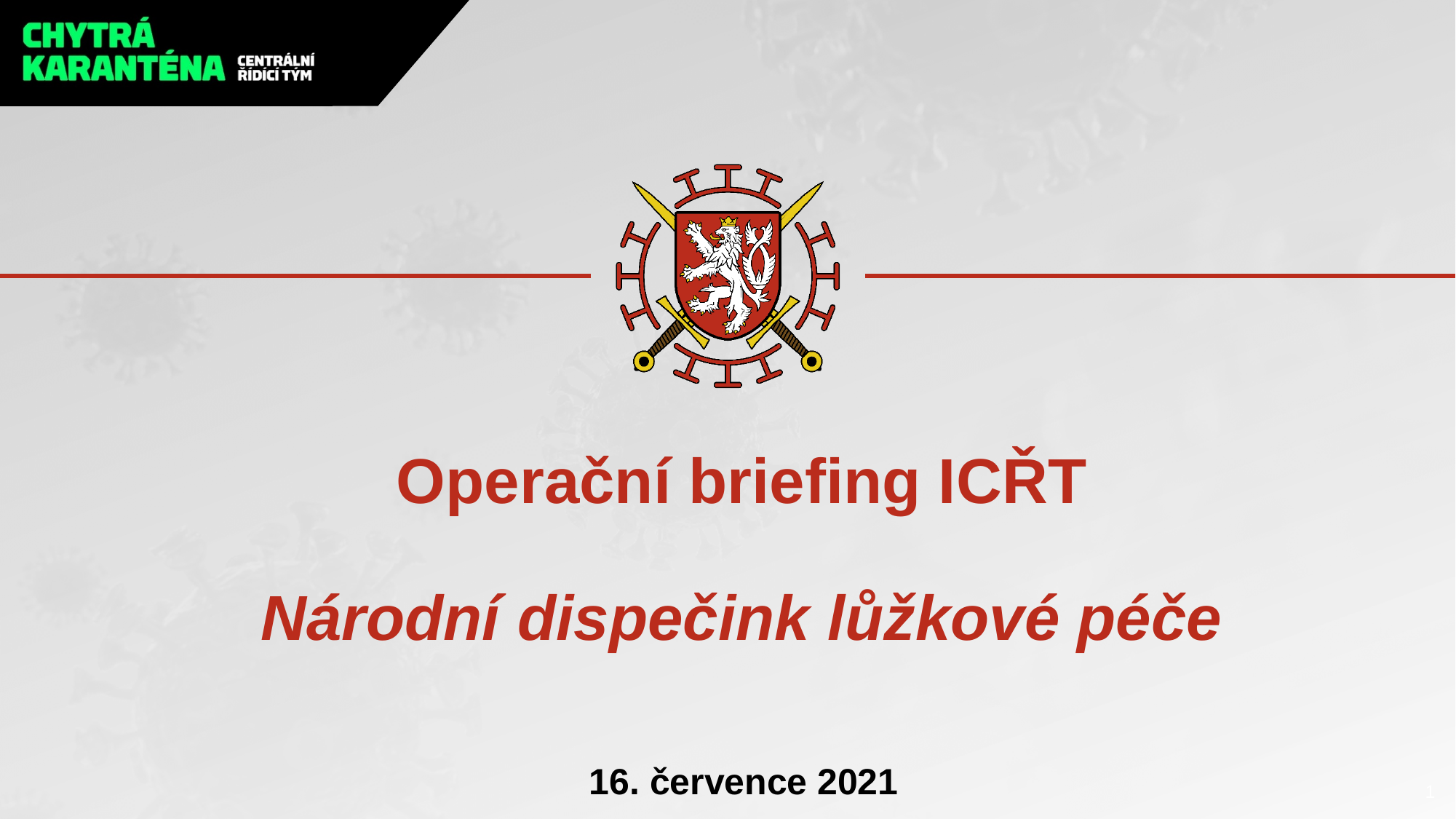

# Operační briefing ICŘT Národní dispečink lůžkové péče
16. července 2021
1